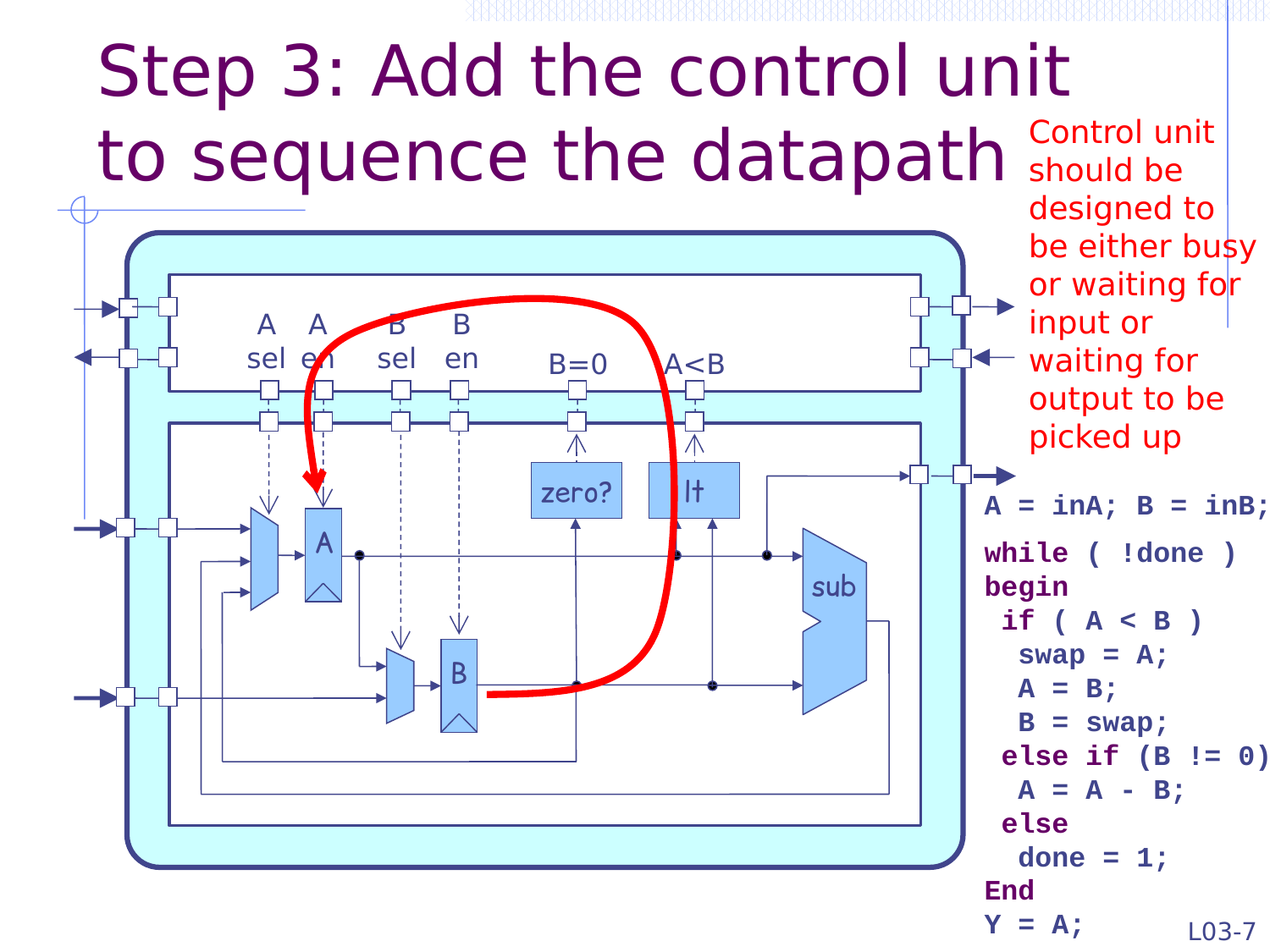

# Step 3: Add the control unit to sequence the datapath
Control unit should be designed to be either busy or waiting for input or waiting for output to be picked up

A
sel
A
en
B
sel
B
en

B=0
A<B

zero?

lt

A = inA; B = inB;
while ( !done )
begin
 if ( A < B )
  swap = A;
  A = B;
  B = swap;
 else if (B != 0)
  A = A - B;
 else
  done = 1;
End
Y = A;

A

sub

B

L03-7